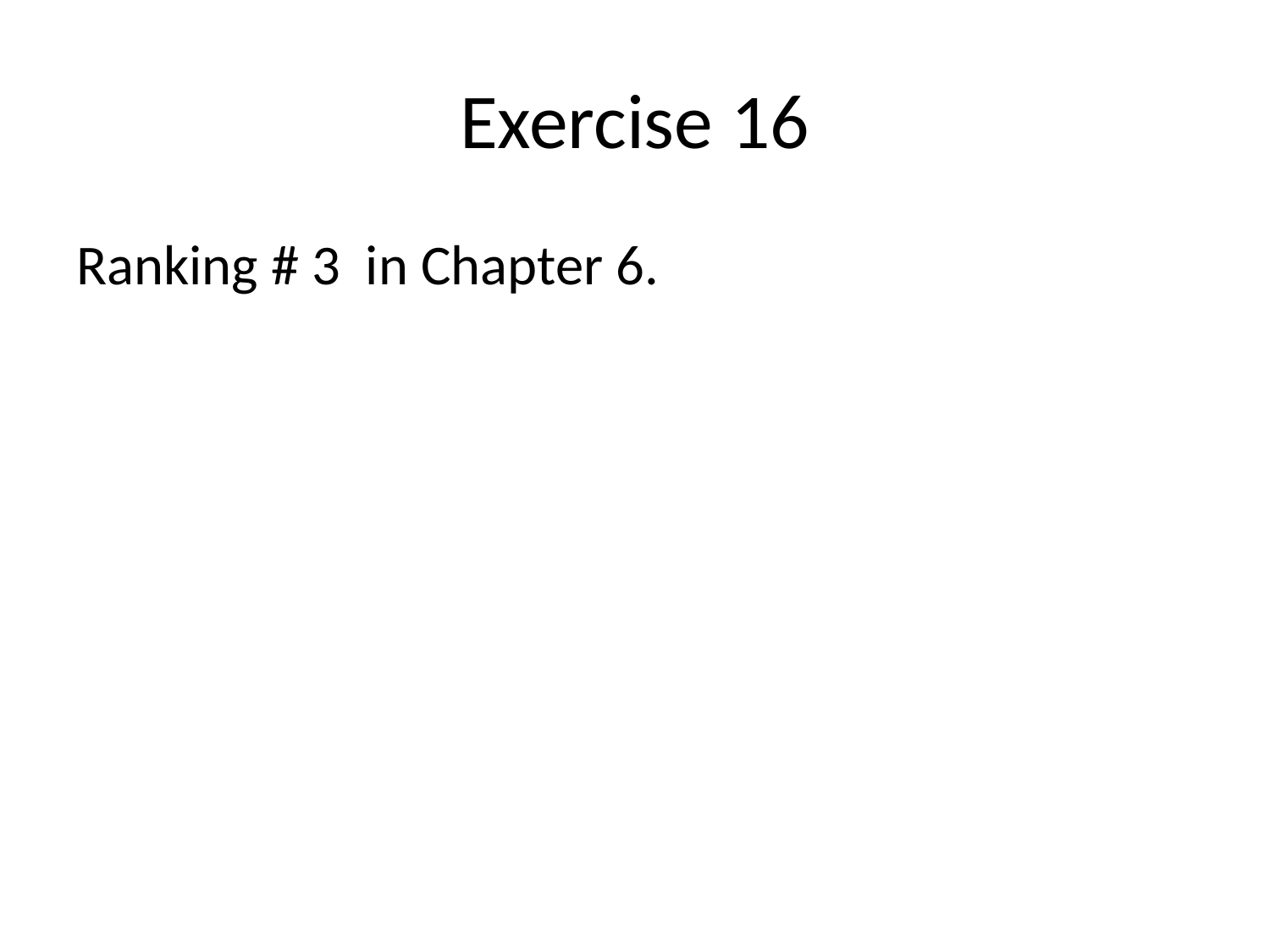

# Exercise 16
Ranking # 3  in Chapter 6.